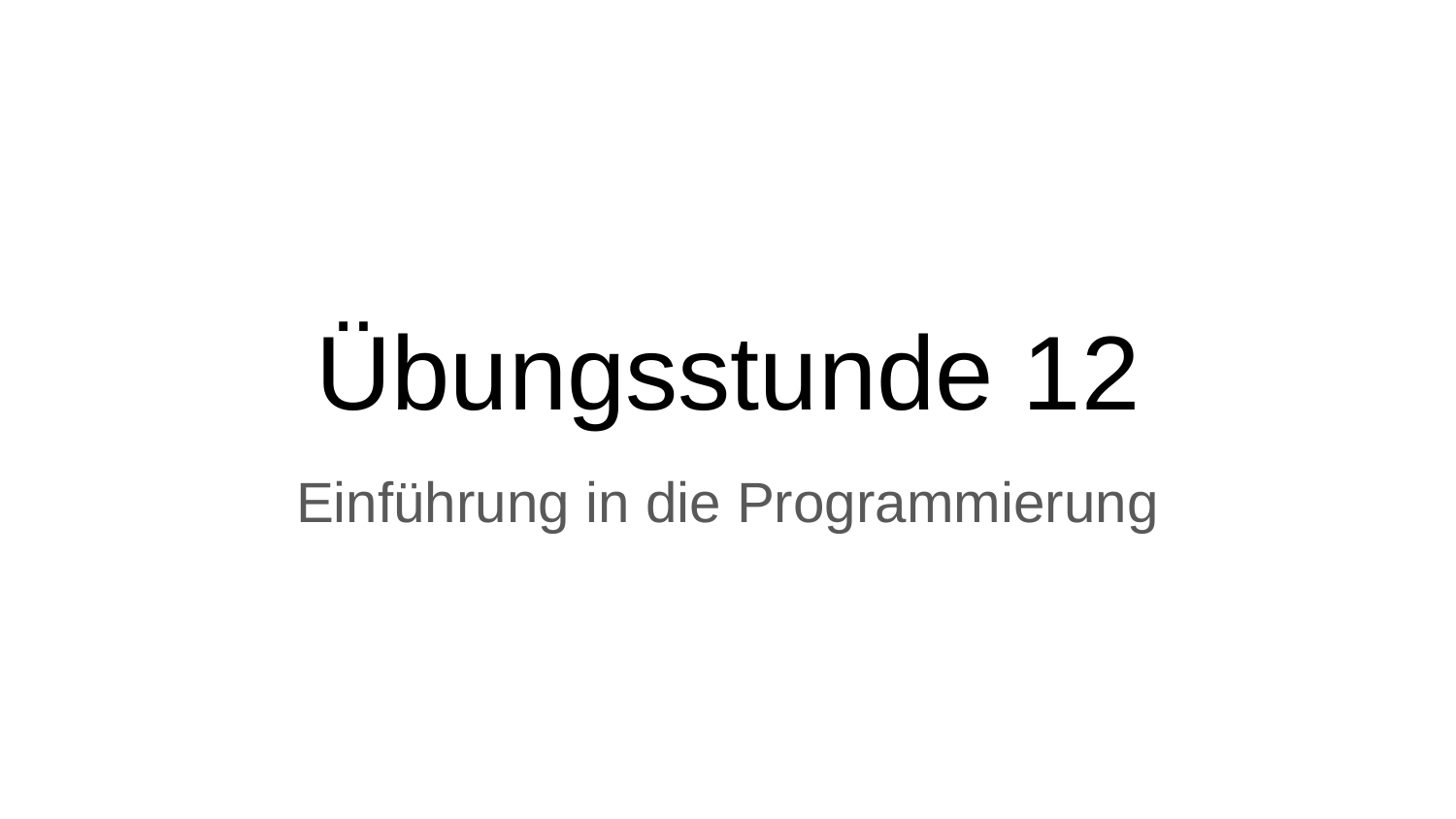

# Übungsstunde 12
Einführung in die Programmierung